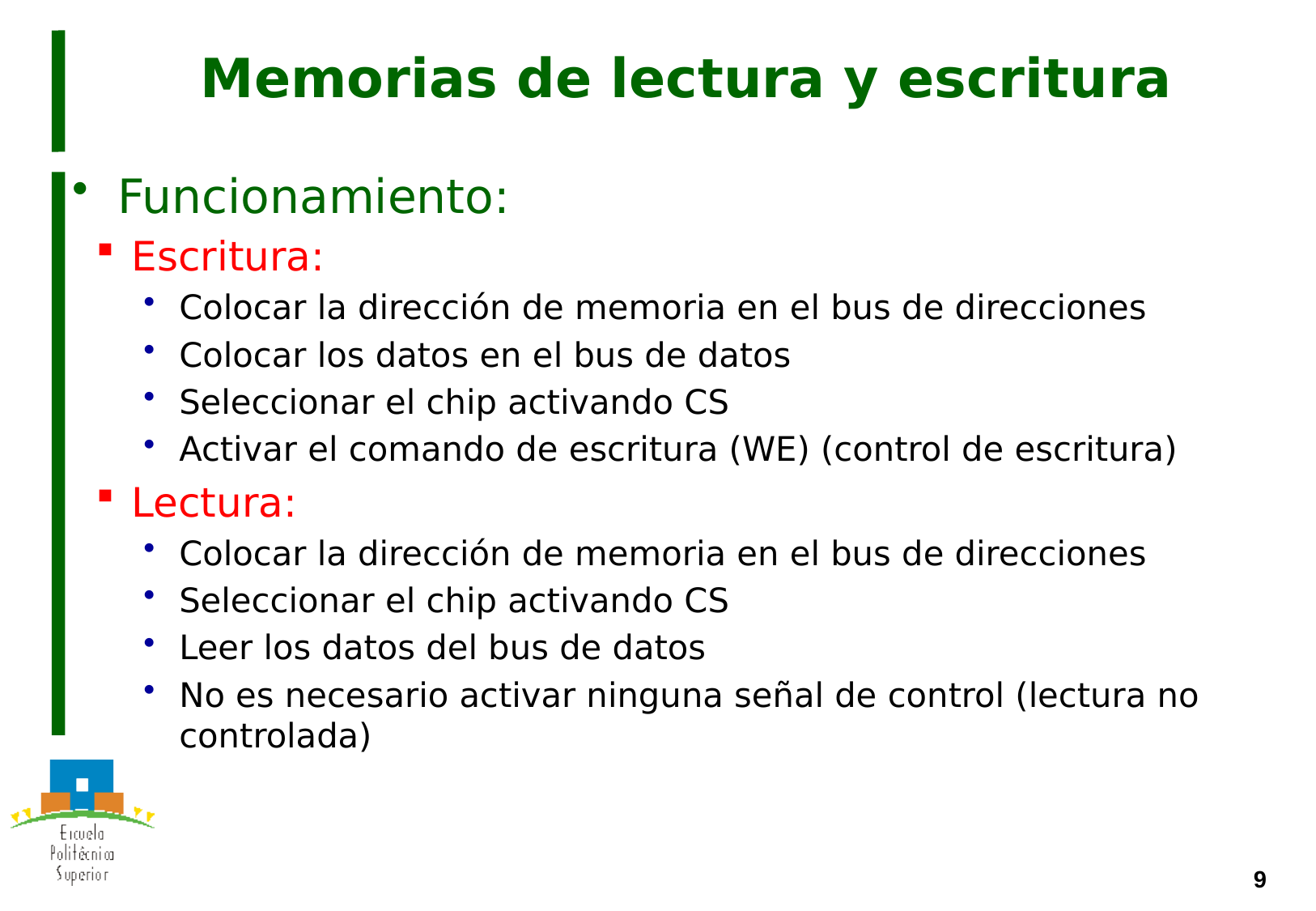

# Memorias de lectura y escritura
Funcionamiento:
Escritura:
Colocar la dirección de memoria en el bus de direcciones
Colocar los datos en el bus de datos
Seleccionar el chip activando CS
Activar el comando de escritura (WE) (control de escritura)
Lectura:
Colocar la dirección de memoria en el bus de direcciones
Seleccionar el chip activando CS
Leer los datos del bus de datos
No es necesario activar ninguna señal de control (lectura no controlada)